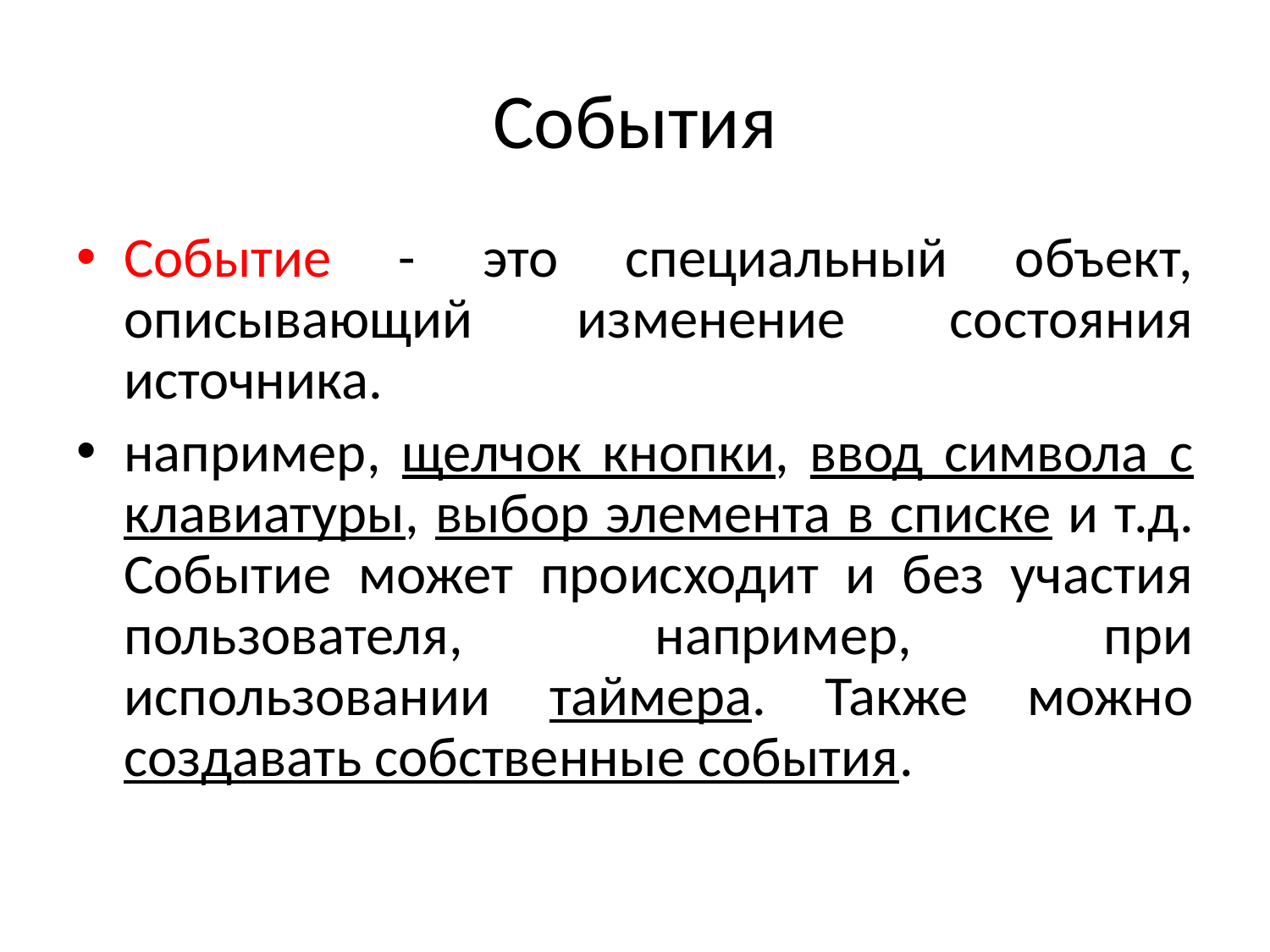

# События
Событие - это специальный объект, описывающий изменение состояния источника.
например, щелчок кнопки, ввод символа с клавиатуры, выбор элемента в списке и т.д. Событие может происходит и без участия пользователя, например, при использовании таймера. Также можно создавать собственные события.